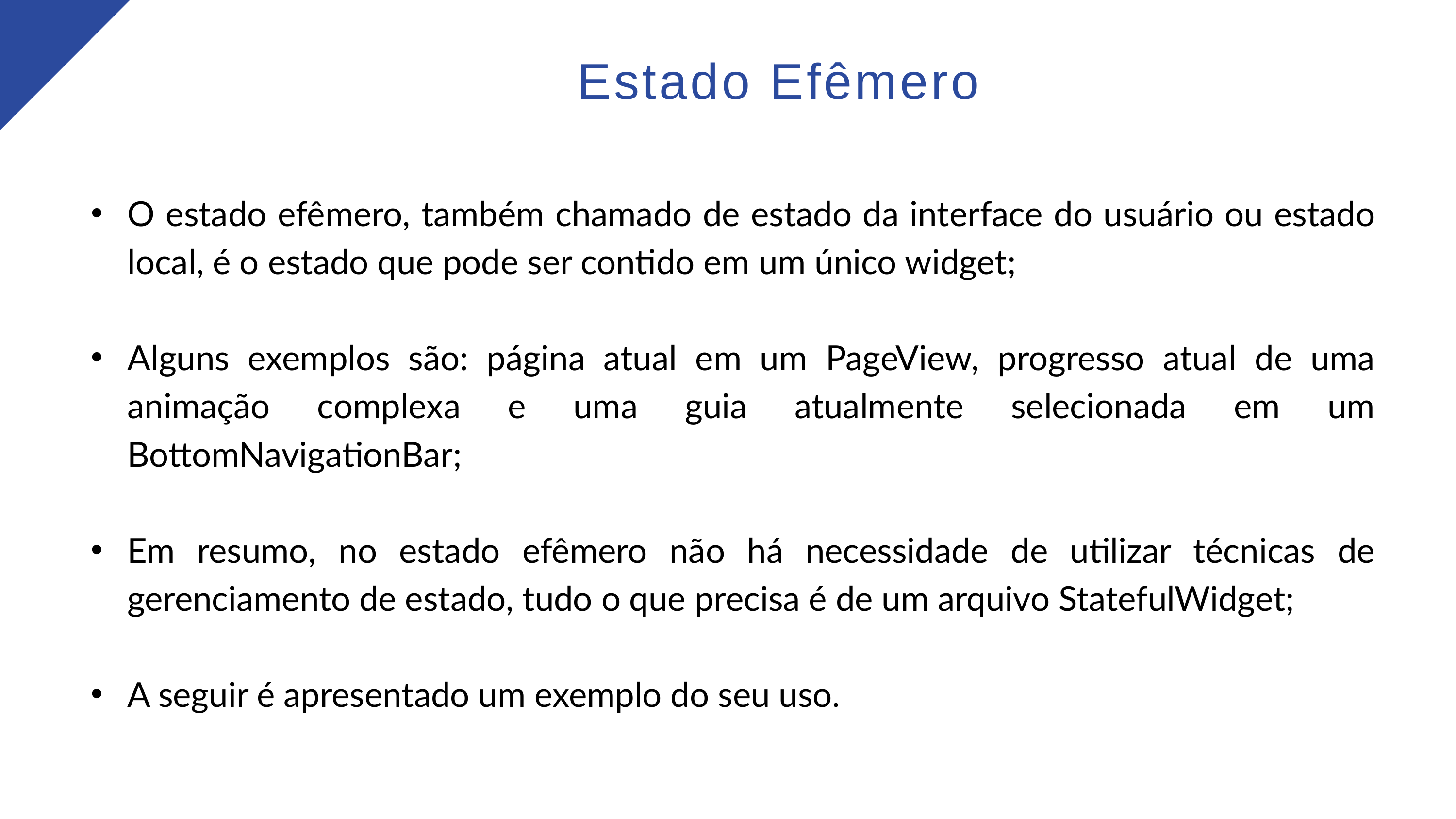

Estado Efêmero
O estado efêmero, também chamado de estado da interface do usuário ou estado local, é o estado que pode ser contido em um único widget;

Alguns exemplos são: página atual em um PageView, progresso atual de uma animação complexa e uma guia atualmente selecionada em um BottomNavigationBar;

Em resumo, no estado efêmero não há necessidade de utilizar técnicas de gerenciamento de estado, tudo o que precisa é de um arquivo StatefulWidget;

A seguir é apresentado um exemplo do seu uso.